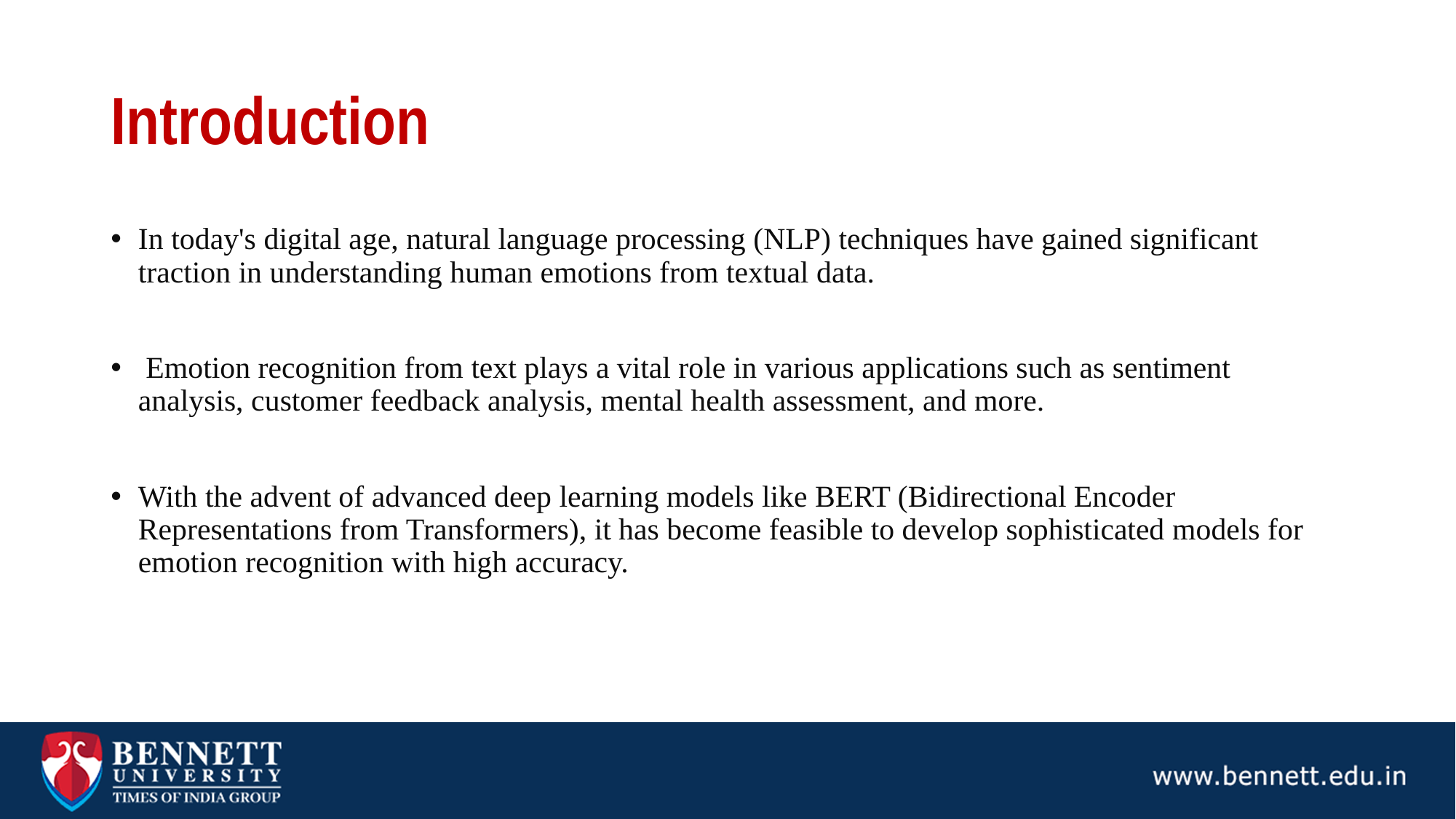

# Introduction
In today's digital age, natural language processing (NLP) techniques have gained significant traction in understanding human emotions from textual data.

 Emotion recognition from text plays a vital role in various applications such as sentiment analysis, customer feedback analysis, mental health assessment, and more.

With the advent of advanced deep learning models like BERT (Bidirectional Encoder Representations from Transformers), it has become feasible to develop sophisticated models for emotion recognition with high accuracy.